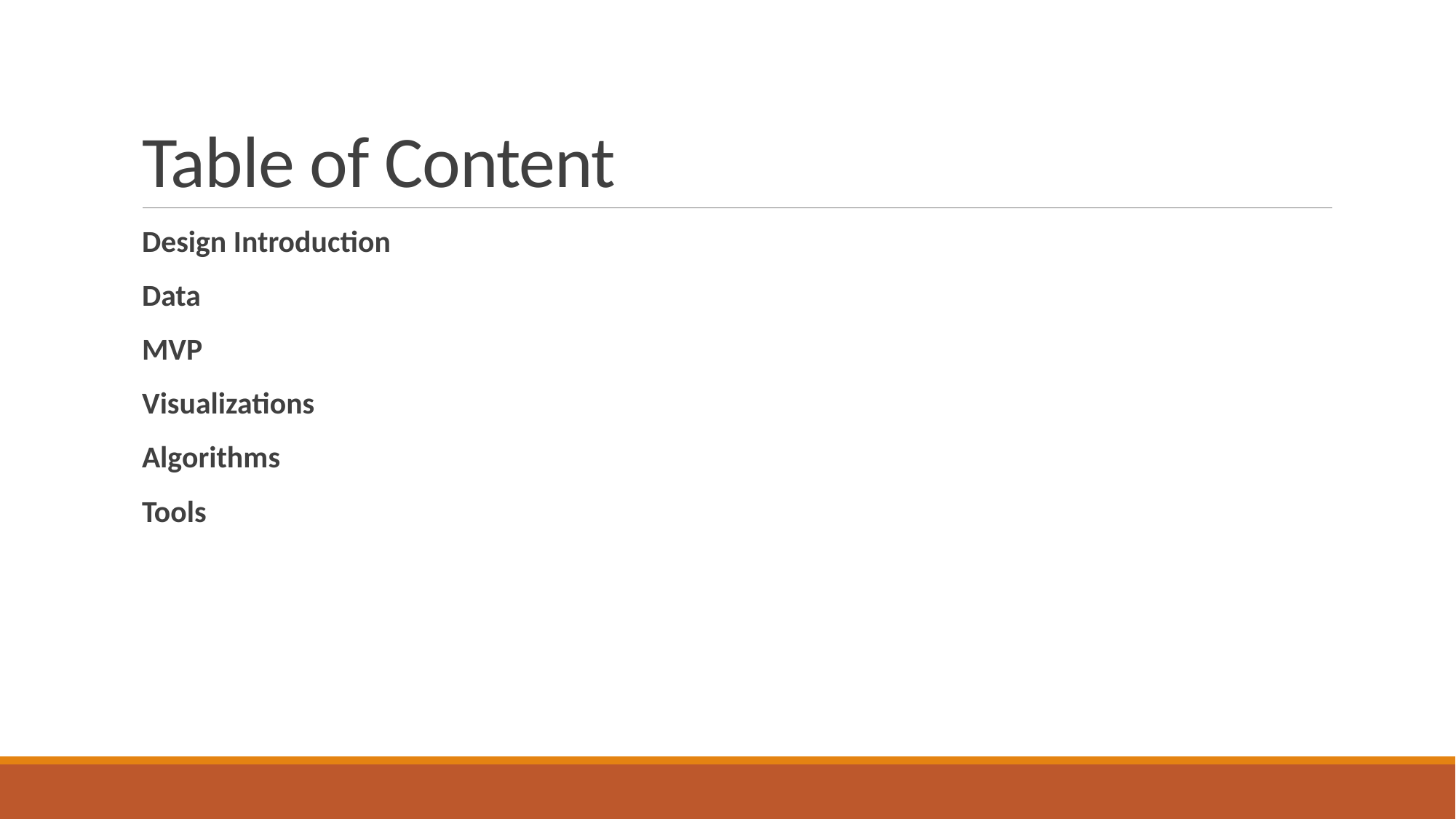

# Table of Content
Design Introduction
Data
MVP
Visualizations
Algorithms
Tools